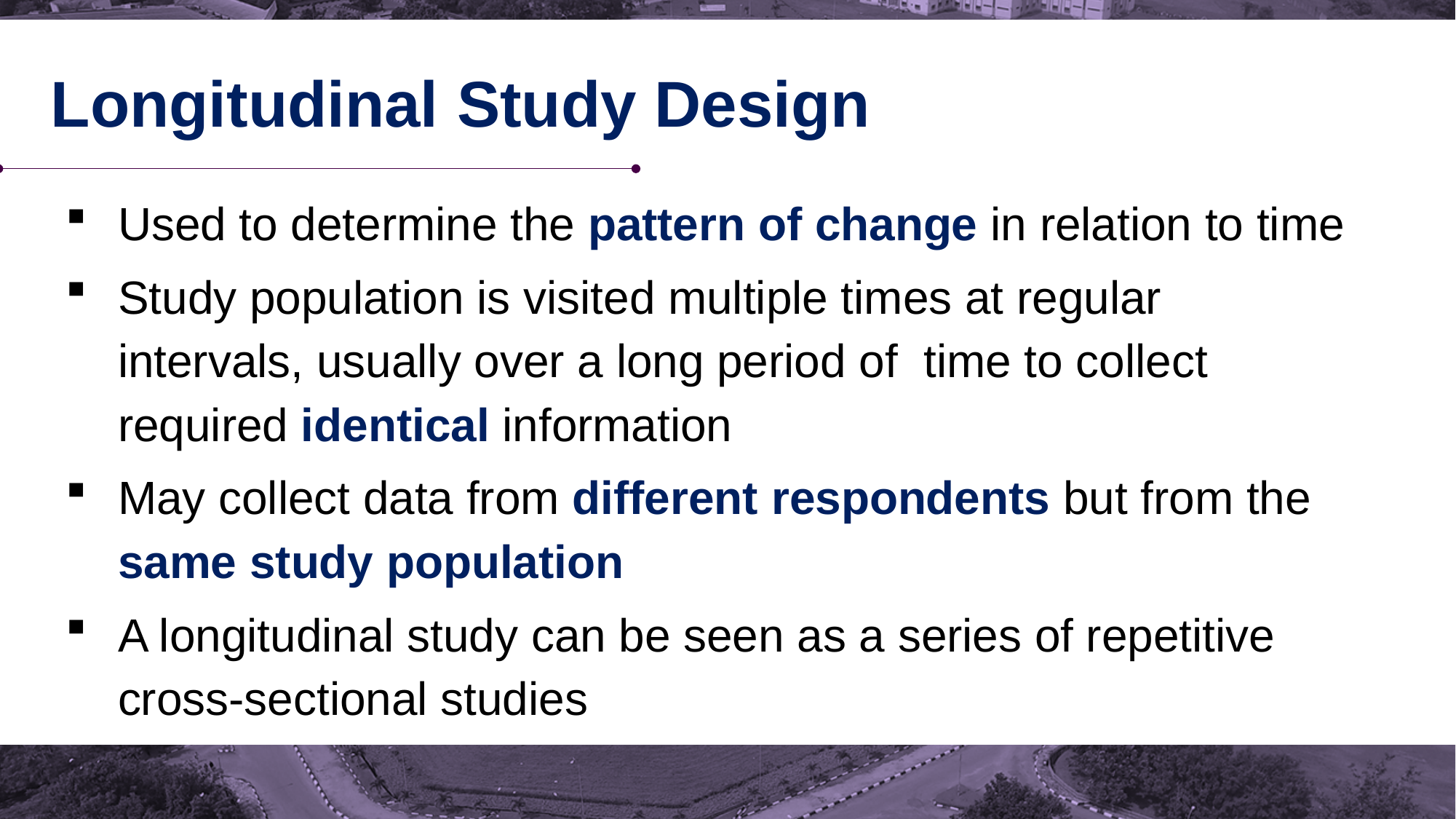

# Longitudinal Study Design
Used to determine the pattern of change in relation to time
Study population is visited multiple times at regular intervals, usually over a long period of  time to collect required identical information
May collect data from different respondents but from the same study population
A longitudinal study can be seen as a series of repetitive cross-sectional studies